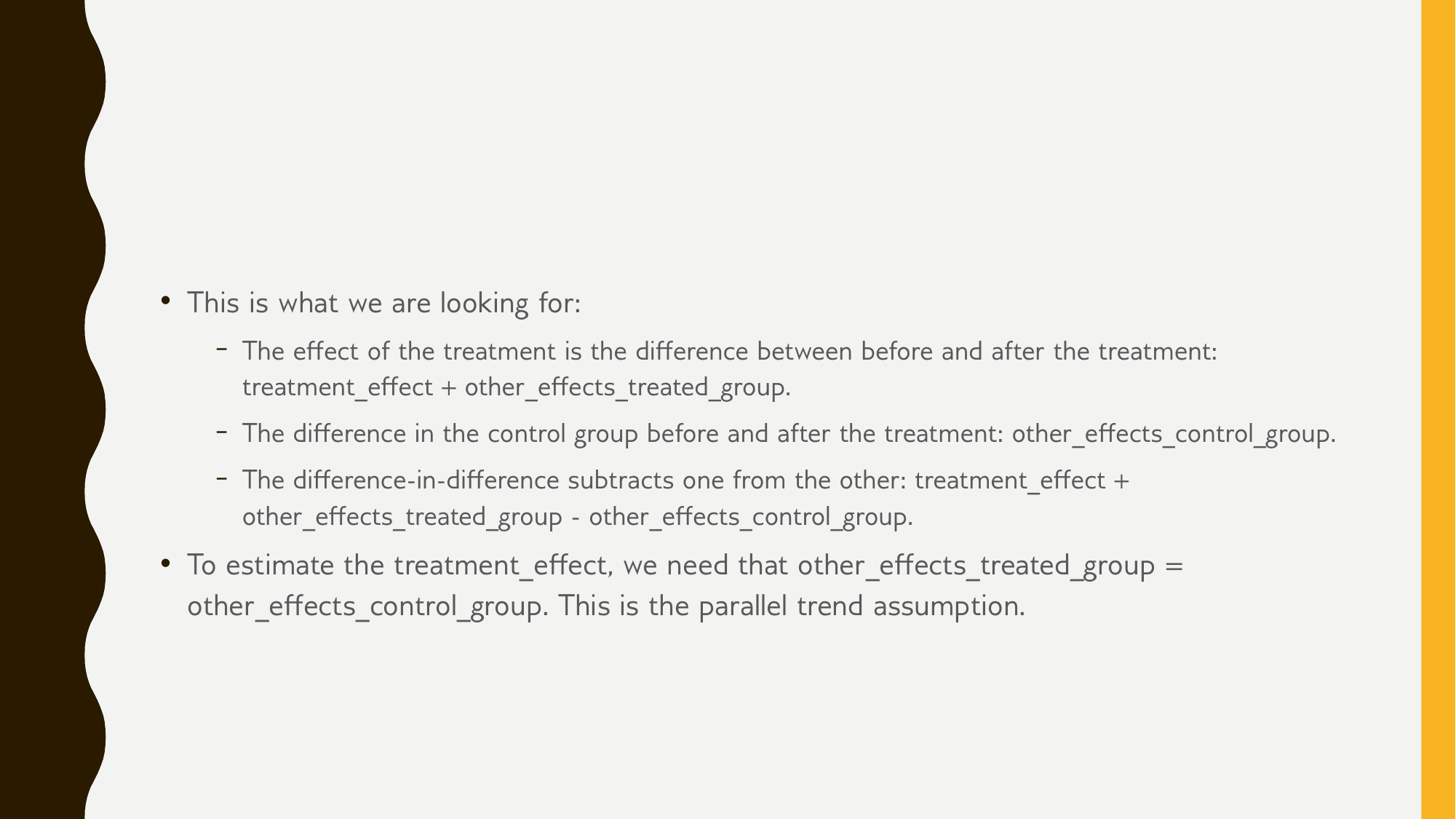

#
This is what we are looking for:
The effect of the treatment is the difference between before and after the treatment: treatment_effect + other_effects_treated_group.
The difference in the control group before and after the treatment: other_effects_control_group.
The difference-in-difference subtracts one from the other: treatment_effect + other_effects_treated_group - other_effects_control_group.
To estimate the treatment_effect, we need that other_effects_treated_group = other_effects_control_group. This is the parallel trend assumption.